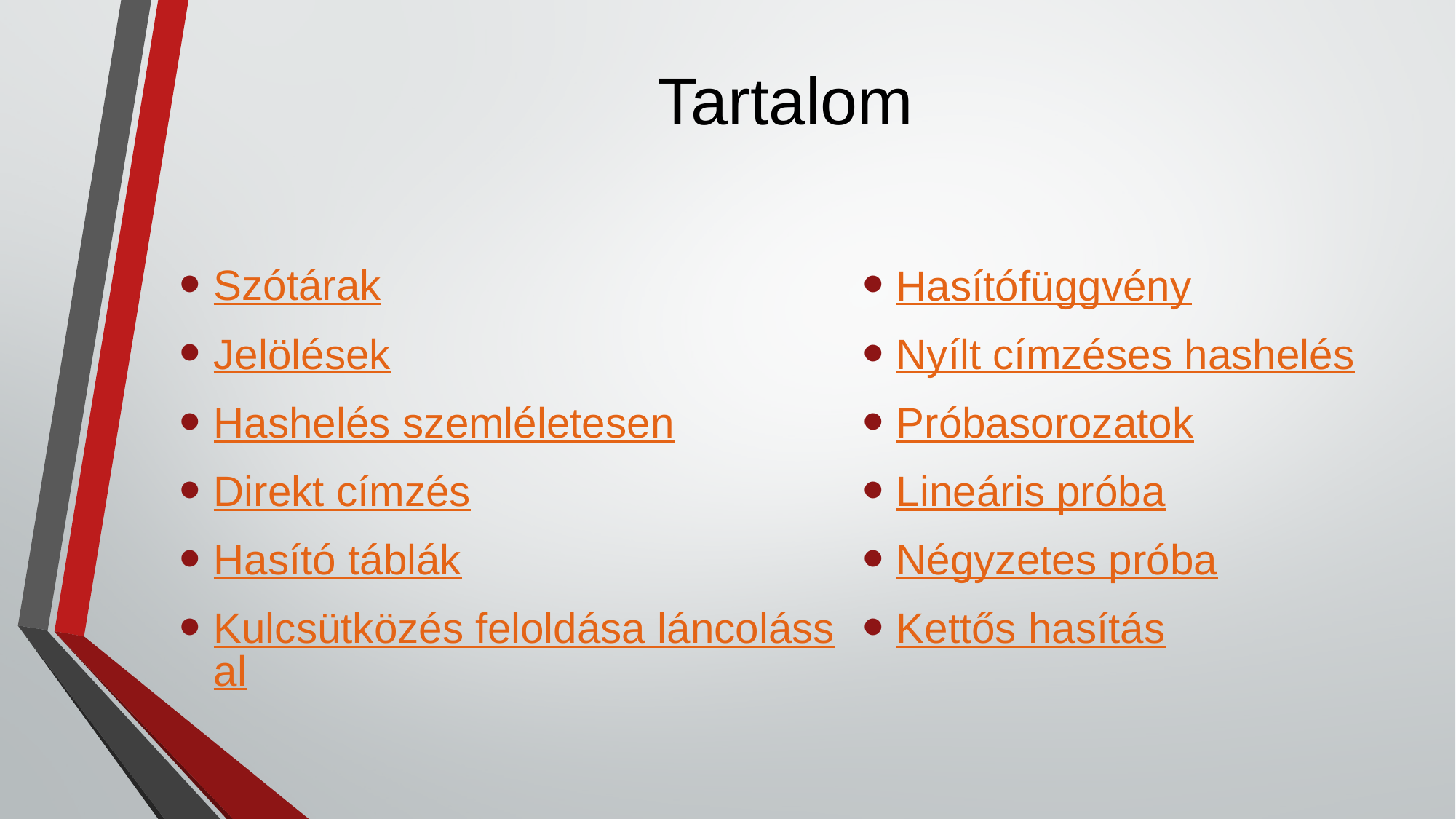

# Tartalom
Szótárak
Jelölések
Hashelés szemléletesen
Direkt címzés
Hasító táblák
Kulcsütközés feloldása láncolással
Hasítófüggvény
Nyílt címzéses hashelés
Próbasorozatok
Lineáris próba
Négyzetes próba
Kettős hasítás